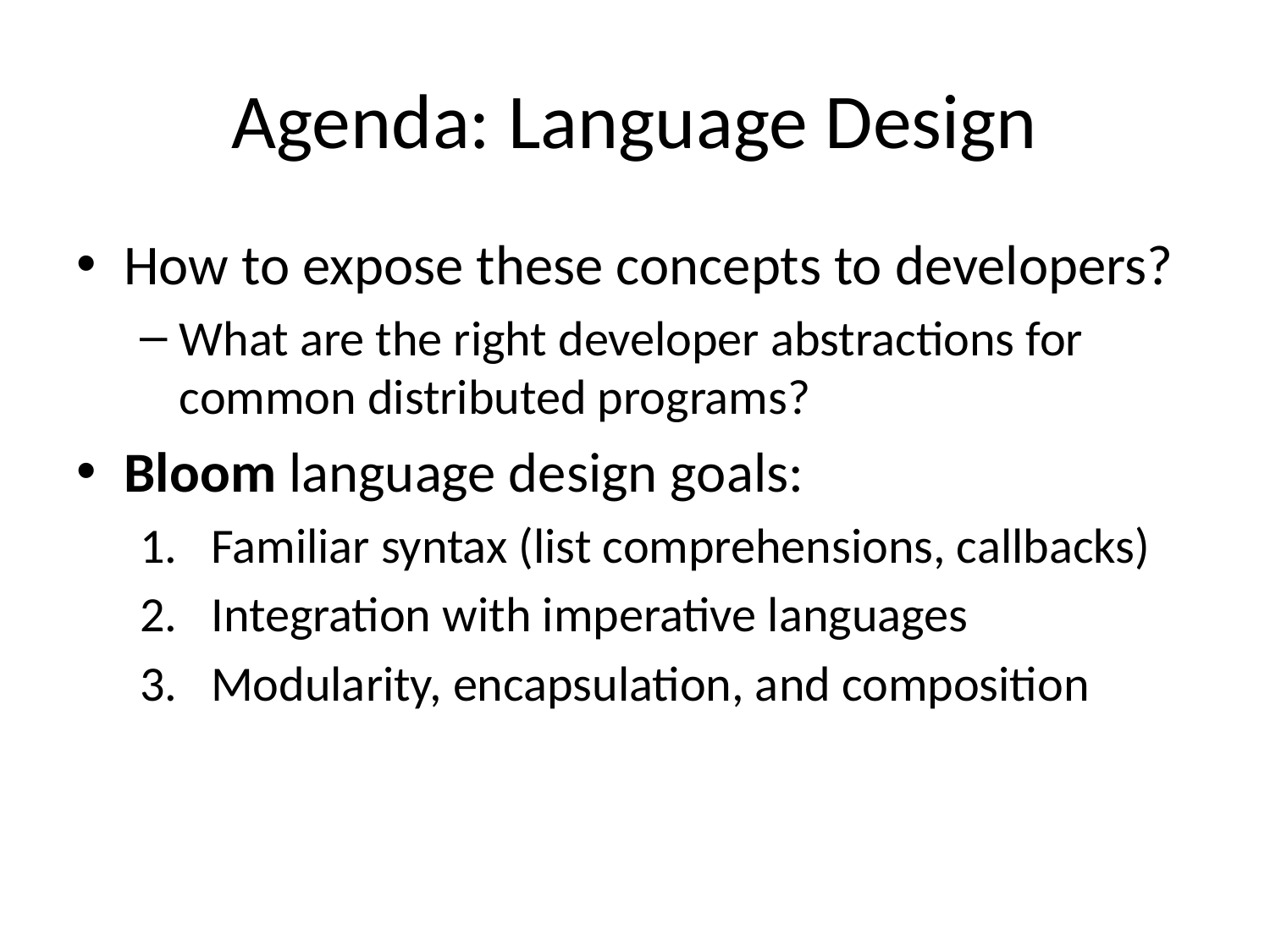

# Agenda: Language Design
How to expose these concepts to developers?
What are the right developer abstractions for common distributed programs?
Bloom language design goals:
Familiar syntax (list comprehensions, callbacks)
Integration with imperative languages
Modularity, encapsulation, and composition